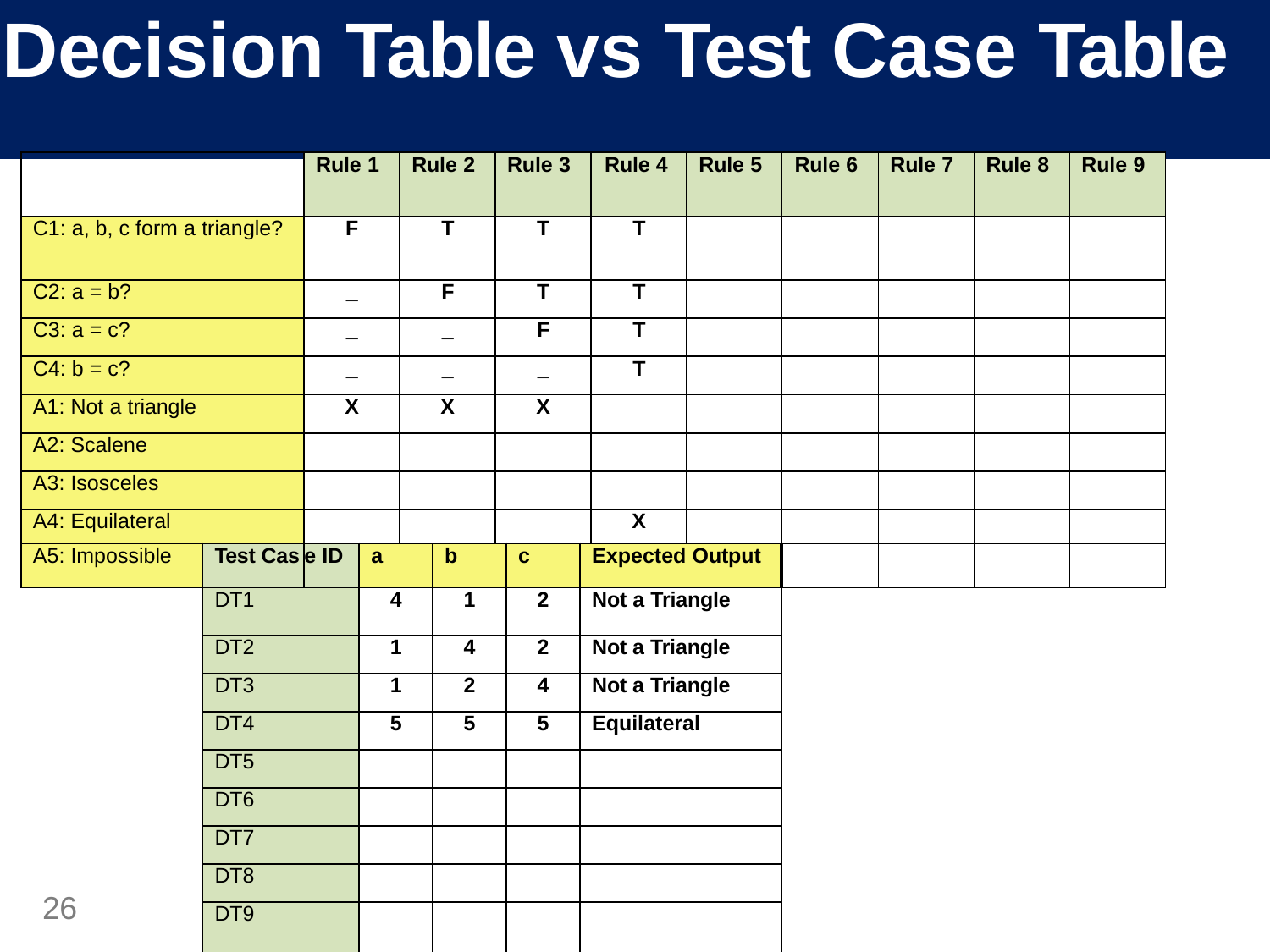

# Decision Table vs Test Case Table
|  |  | Rule 1 |  | Rule 2 |  | Rule 3 |  |  | Rule 4 | Rule 5 | Rule 6 | Rule 7 | Rule 8 | Rule 9 |
| --- | --- | --- | --- | --- | --- | --- | --- | --- | --- | --- | --- | --- | --- | --- |
| C1: a, b, c form a triangle? |  | F |  | T |  | T |  |  | T |  |  |  |  |  |
| C2: a = b? |  | \_ |  | F |  | T |  |  | T |  |  |  |  |  |
| C3: a = c? |  | \_ |  | \_ |  | F |  |  | T |  |  |  |  |  |
| C4: b = c? |  | \_ |  | \_ |  | \_ |  |  | T |  |  |  |  |  |
| A1: Not a triangle |  | X |  | X |  | X |  |  |  |  |  |  |  |  |
| A2: Scalene |  |  |  |  |  |  |  |  |  |  |  |  |  |  |
| A3: Isosceles |  |  |  |  |  |  |  |  |  |  |  |  |  |  |
| A4: Equilateral |  |  |  |  |  |  |  |  | X |  |  |  |  |  |
| A5: Impossible | Test Cas | e ID | a |  | b |  | c | Expected Output |  |  |  |  |  |  |
| 26 | DT1 |  | 4 |  | 1 |  | 2 | Not a Triangle |  |  |  |  |  |  |
|  | DT2 |  | 1 |  | 4 |  | 2 | Not a Triangle |  |  |  |  |  |  |
|  | DT3 |  | 1 |  | 2 |  | 4 | Not a Triangle |  |  |  |  |  |  |
|  | DT4 |  | 5 |  | 5 |  | 5 | Equilateral |  |  |  |  |  |  |
|  | DT5 |  |  |  |  |  |  |  |  |  |  |  |  |  |
|  | DT6 |  |  |  |  |  |  |  |  |  |  |  |  |  |
|  | DT7 |  |  |  |  |  |  |  |  |  |  |  |  |  |
|  | DT8 |  |  |  |  |  |  |  |  |  |  |  |  |  |
|  | DT9 |  |  |  |  |  |  |  |  |  |  |  |  |  |